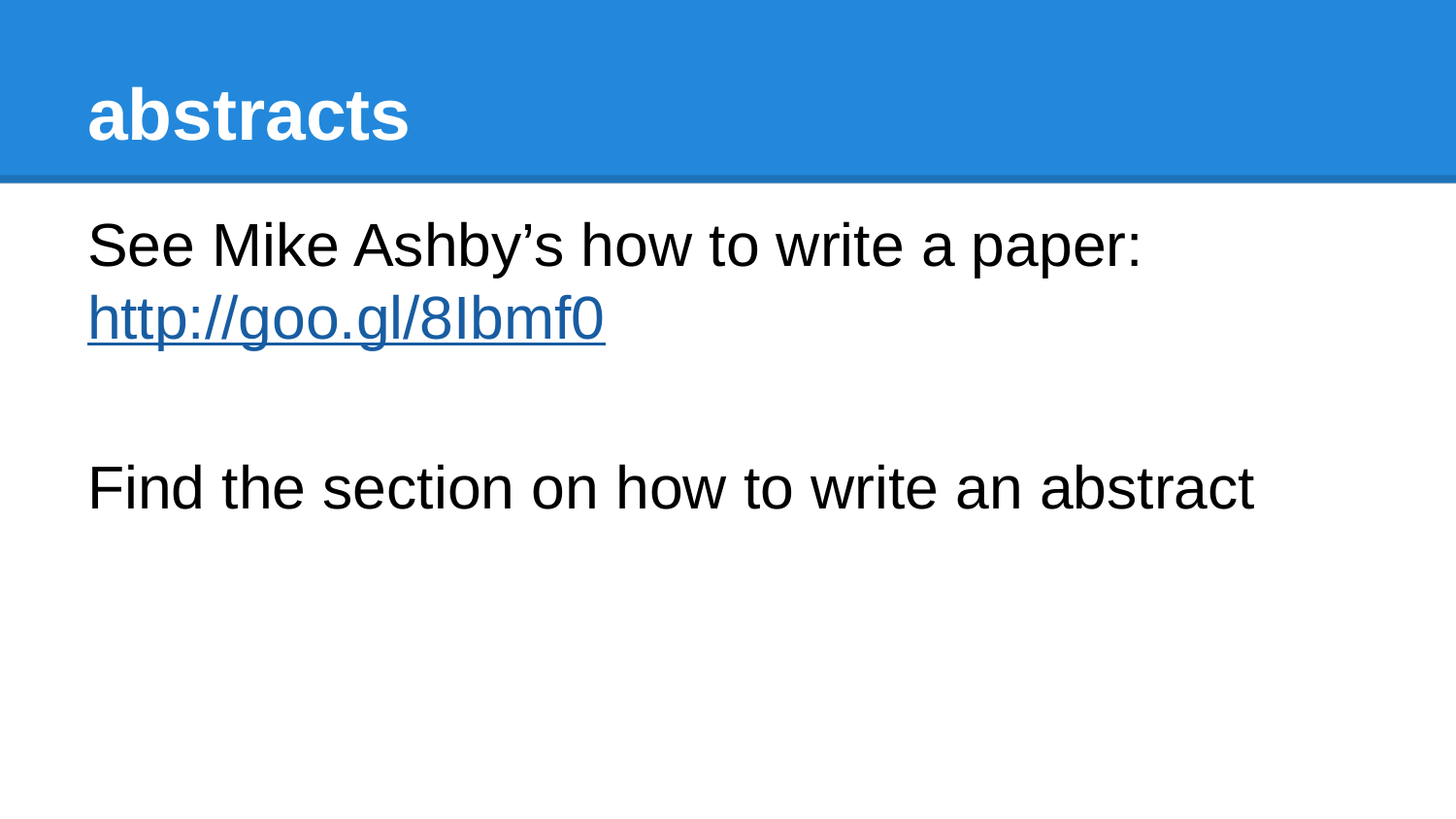

# abstracts
See Mike Ashby’s how to write a paper: http://goo.gl/8Ibmf0

Find the section on how to write an abstract